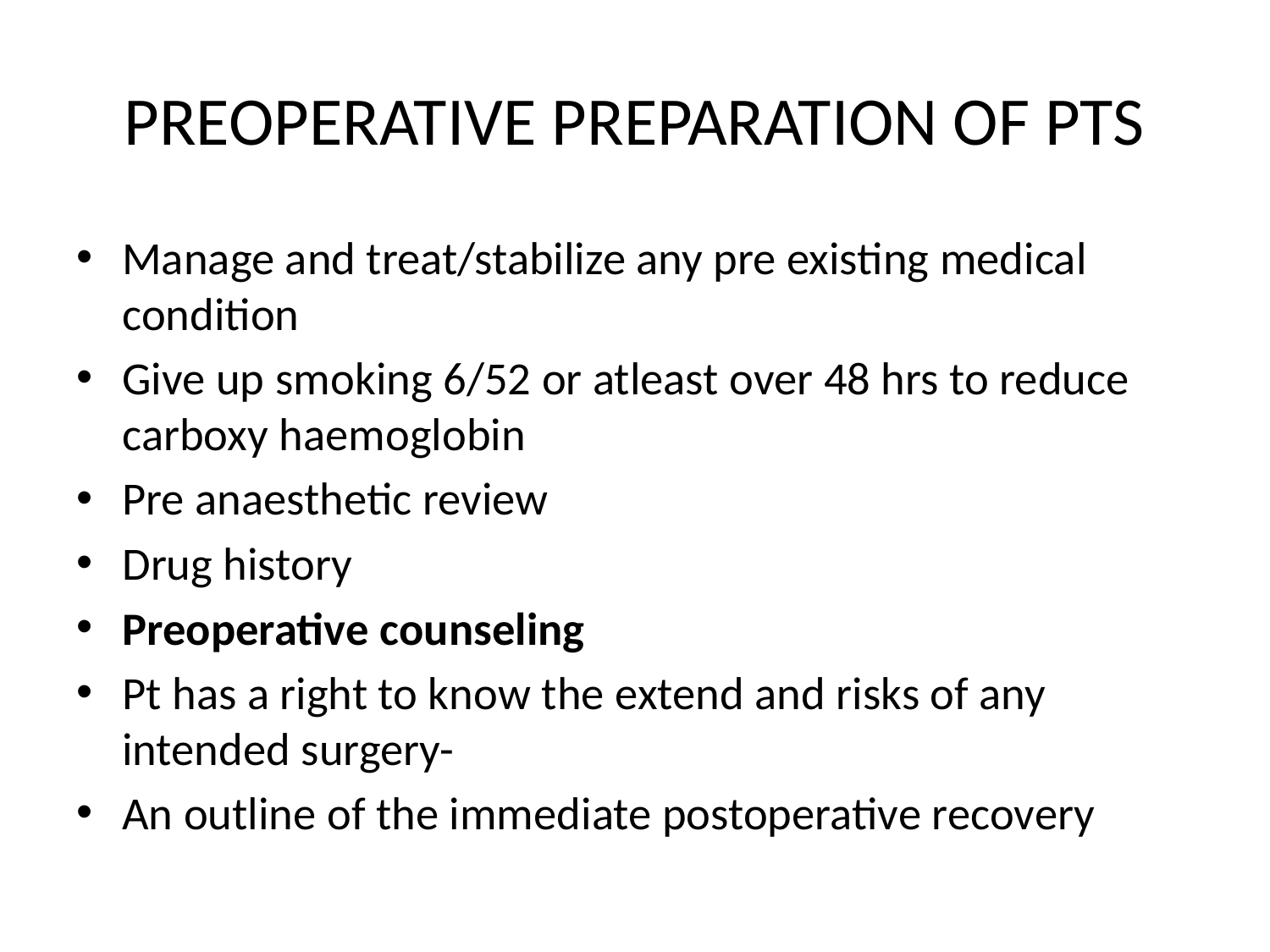

# PREOPERATIVE PREPARATION OF PTS
Manage and treat/stabilize any pre existing medical condition
Give up smoking 6/52 or atleast over 48 hrs to reduce carboxy haemoglobin
Pre anaesthetic review
Drug history
Preoperative counseling
Pt has a right to know the extend and risks of any intended surgery-
An outline of the immediate postoperative recovery